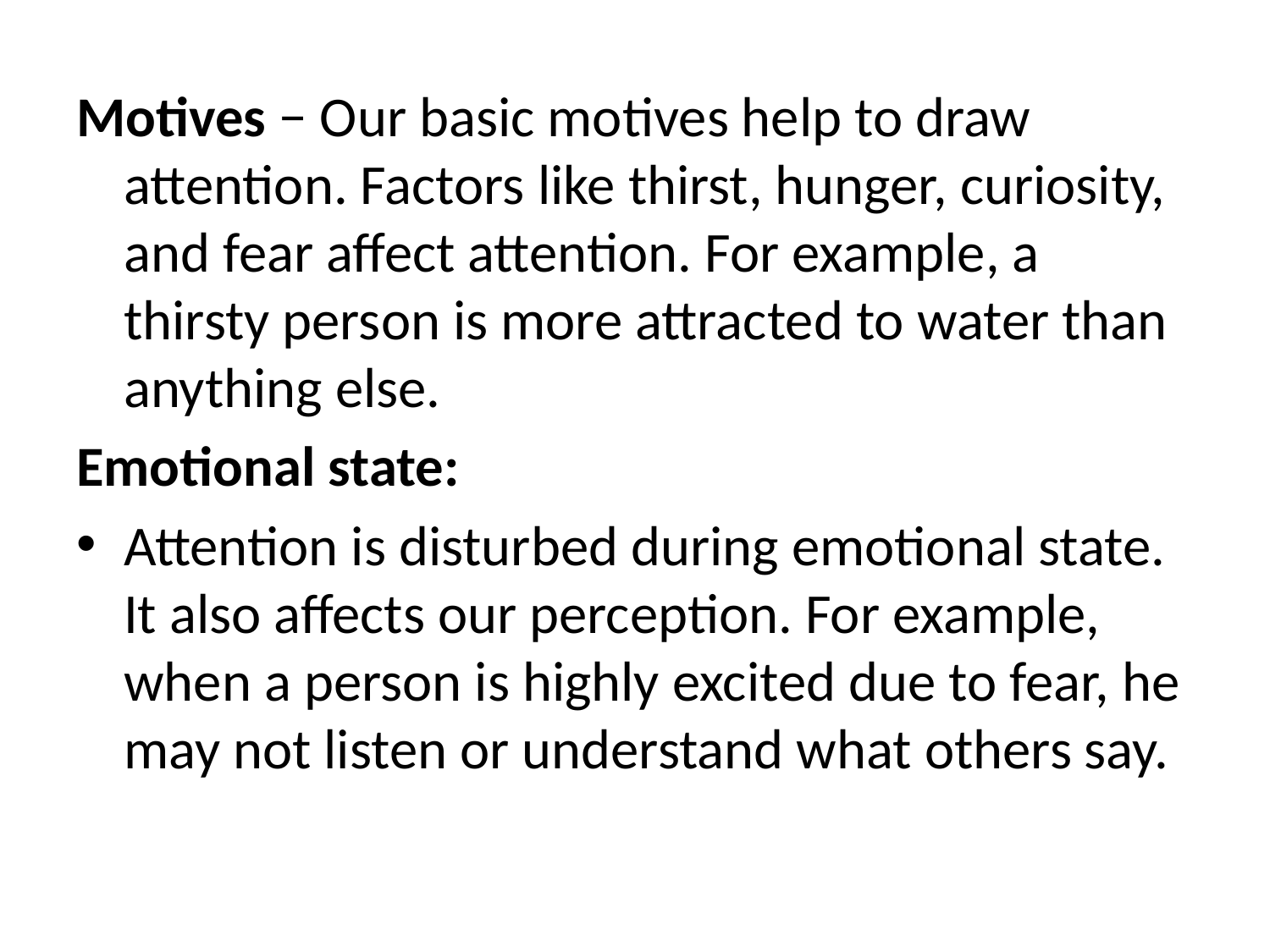

Motives − Our basic motives help to draw attention. Factors like thirst, hunger, curiosity, and fear affect attention. For example, a thirsty person is more attracted to water than anything else.
Emotional state:
Attention is disturbed during emotional state. It also affects our perception. For example, when a person is highly excited due to fear, he may not listen or understand what others say.